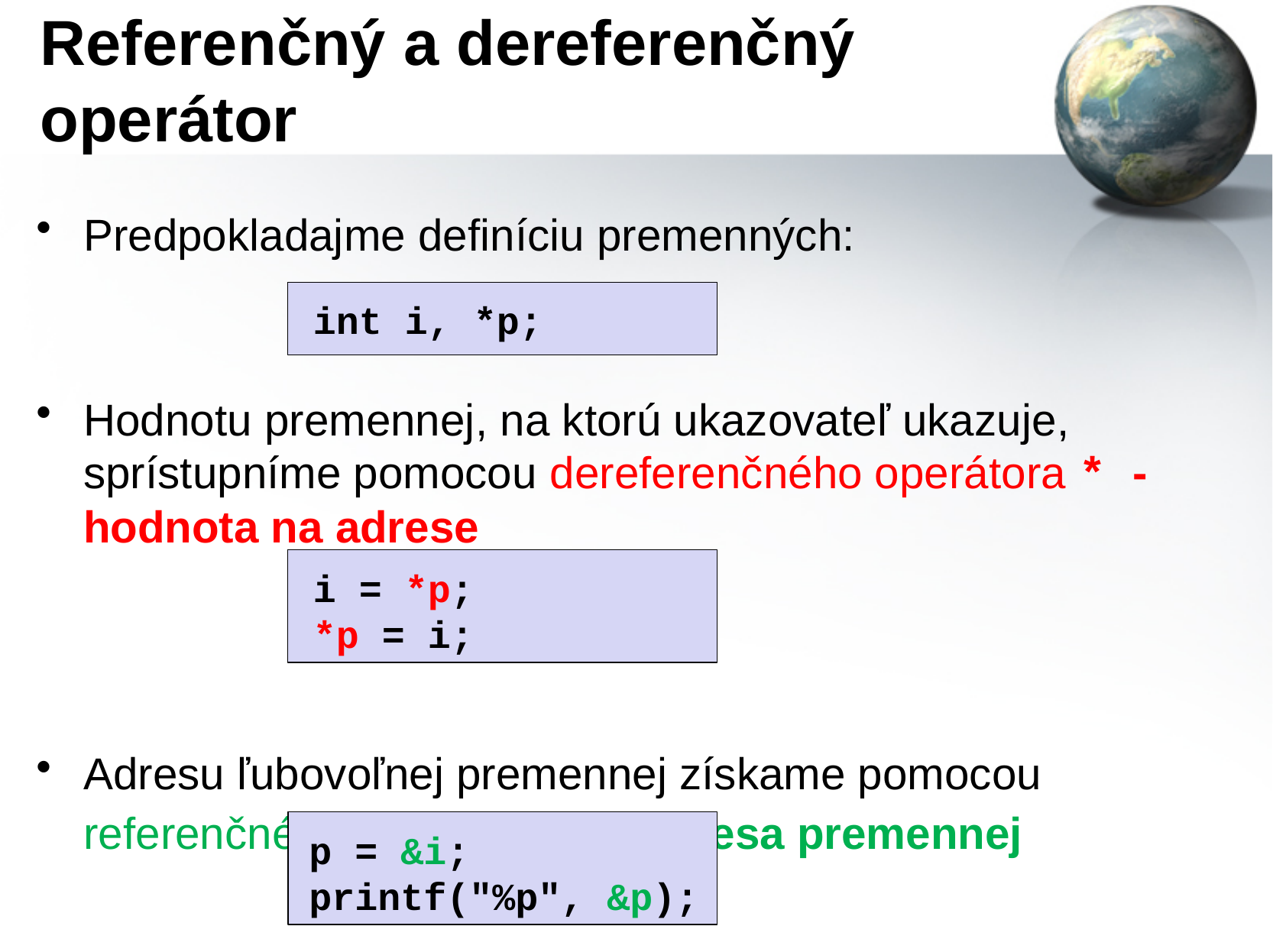

# Referenčný a dereferenčný operátor
Predpokladajme definíciu premenných:

Hodnotu premennej, na ktorú ukazovateľ ukazuje, sprístupníme pomocou dereferenčného operátora * - hodnota na adrese

Adresu ľubovoľnej premennej získame pomocou referenčného operátora & - adresa premennej

int i, *p;

i = *p;
*p = i;

p = &i;
printf("%p", &p);